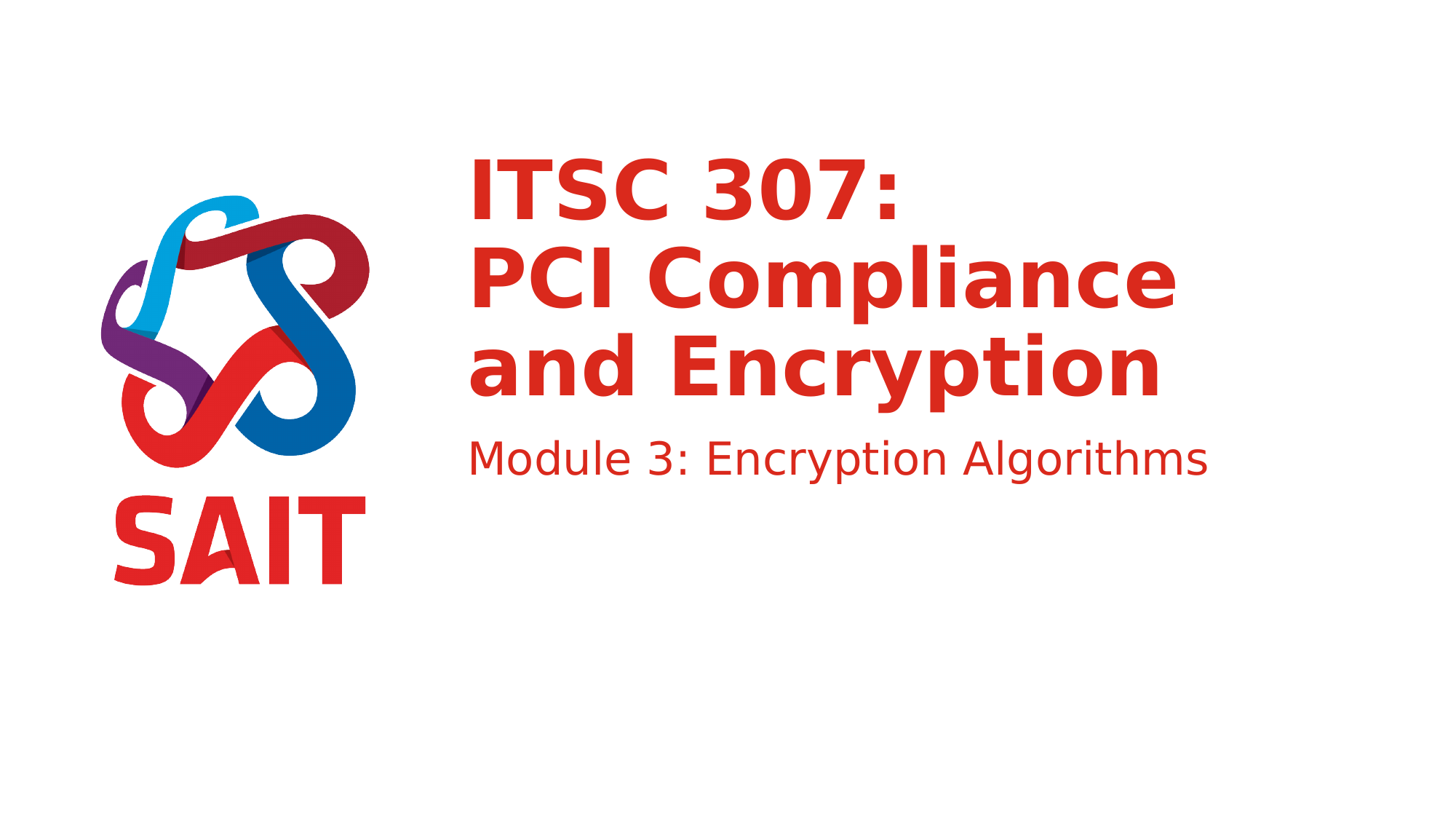

# ITSC 307: PCI Compliance and Encryption
Module 3: Encryption Algorithms